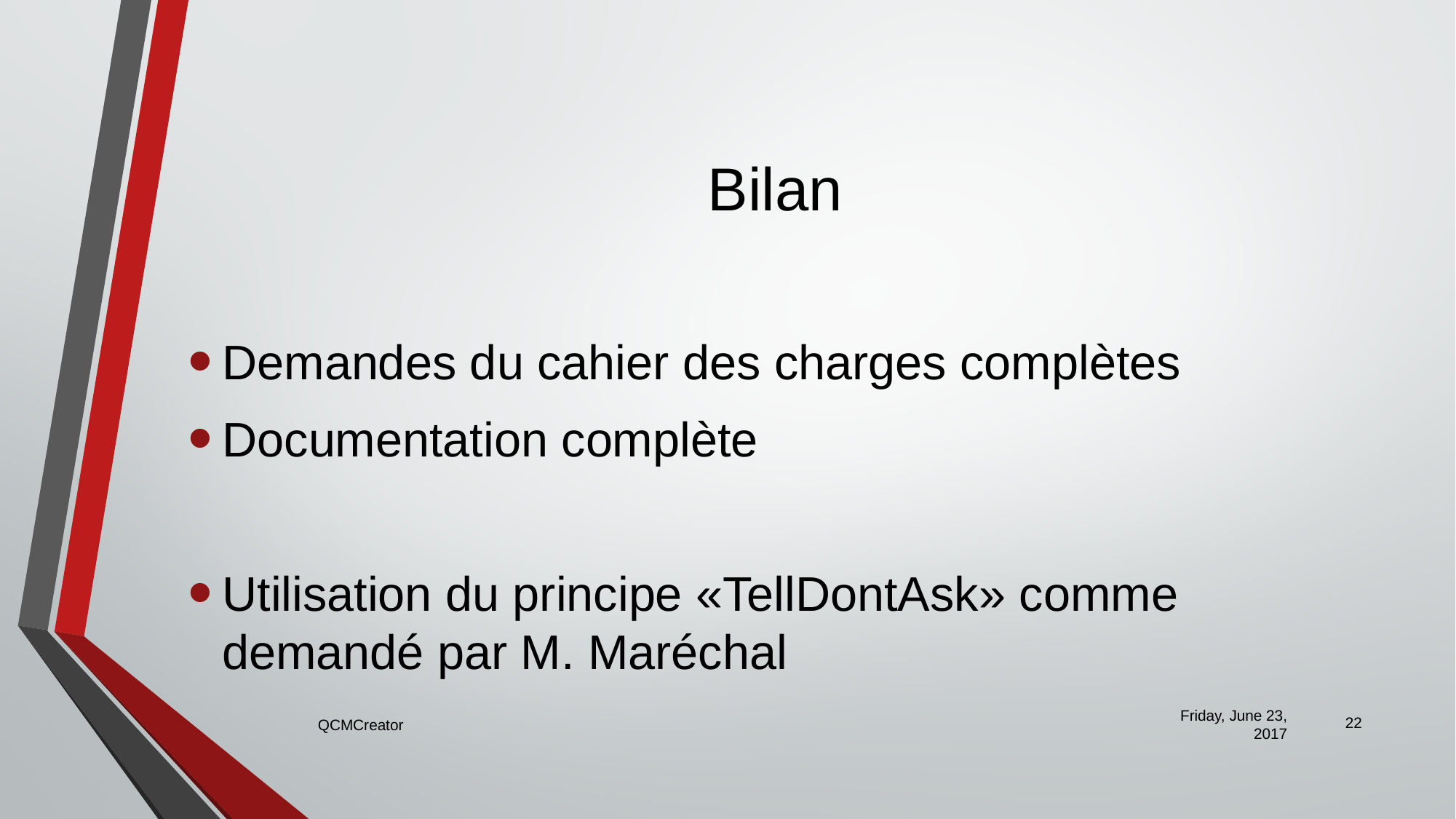

# Bilan
Demandes du cahier des charges complètes
Documentation complète

Utilisation du principe «TellDontAsk» comme demandé par M. Maréchal
22
QCMCreator
Friday, June 23, 2017